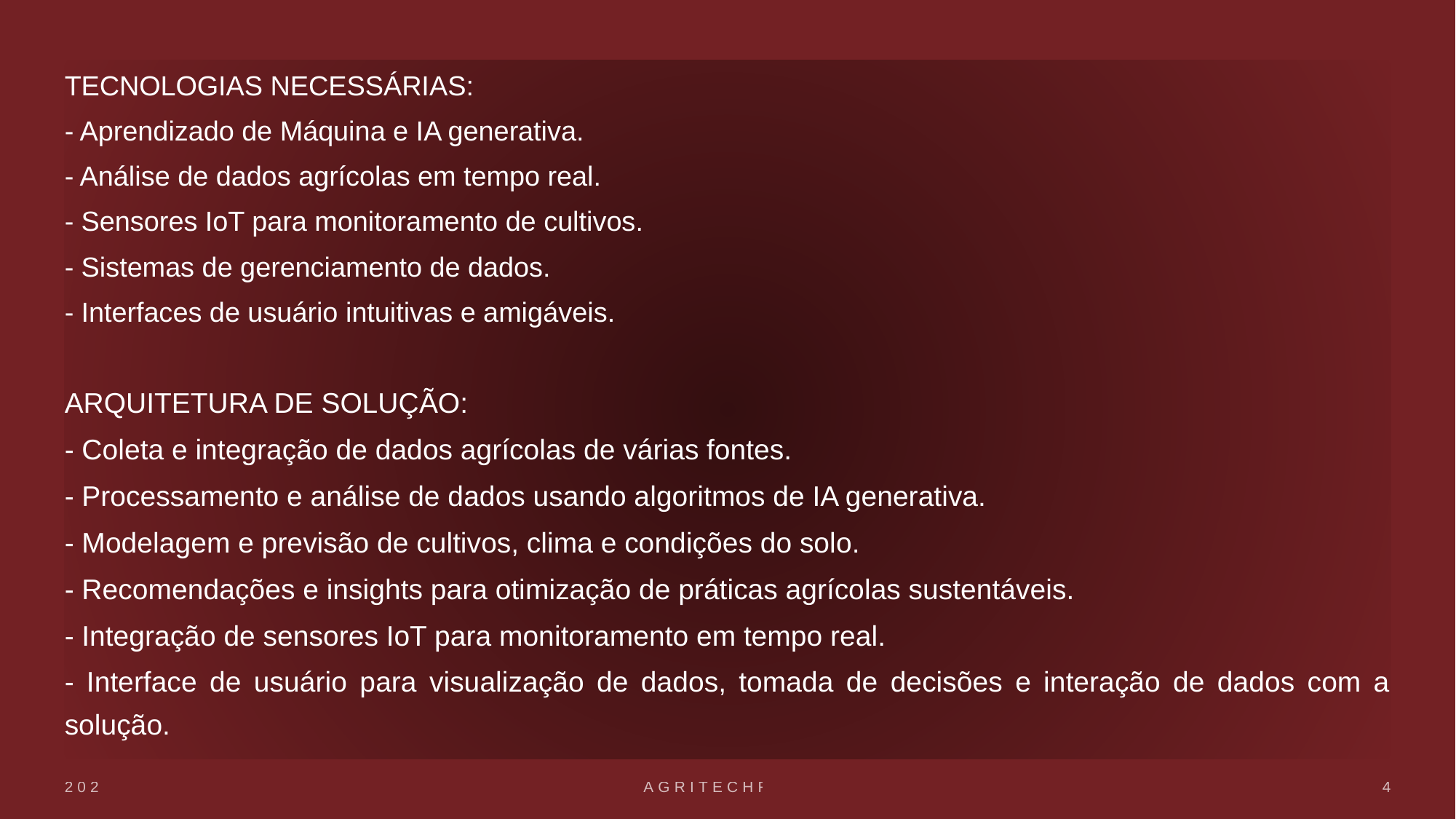

TECNOLOGIAS NECESSÁRIAS:
- Aprendizado de Máquina e IA generativa.
- Análise de dados agrícolas em tempo real.
- Sensores IoT para monitoramento de cultivos.
- Sistemas de gerenciamento de dados.
- Interfaces de usuário intuitivas e amigáveis.

ARQUITETURA DE SOLUÇÃO:
- Coleta e integração de dados agrícolas de várias fontes.
- Processamento e análise de dados usando algoritmos de IA generativa.
- Modelagem e previsão de cultivos, clima e condições do solo.
- Recomendações e insights para otimização de práticas agrícolas sustentáveis.
- Integração de sensores IoT para monitoramento em tempo real.
- Interface de usuário para visualização de dados, tomada de decisões e interação de dados com a solução.

2023
AGRITECHFEED
4